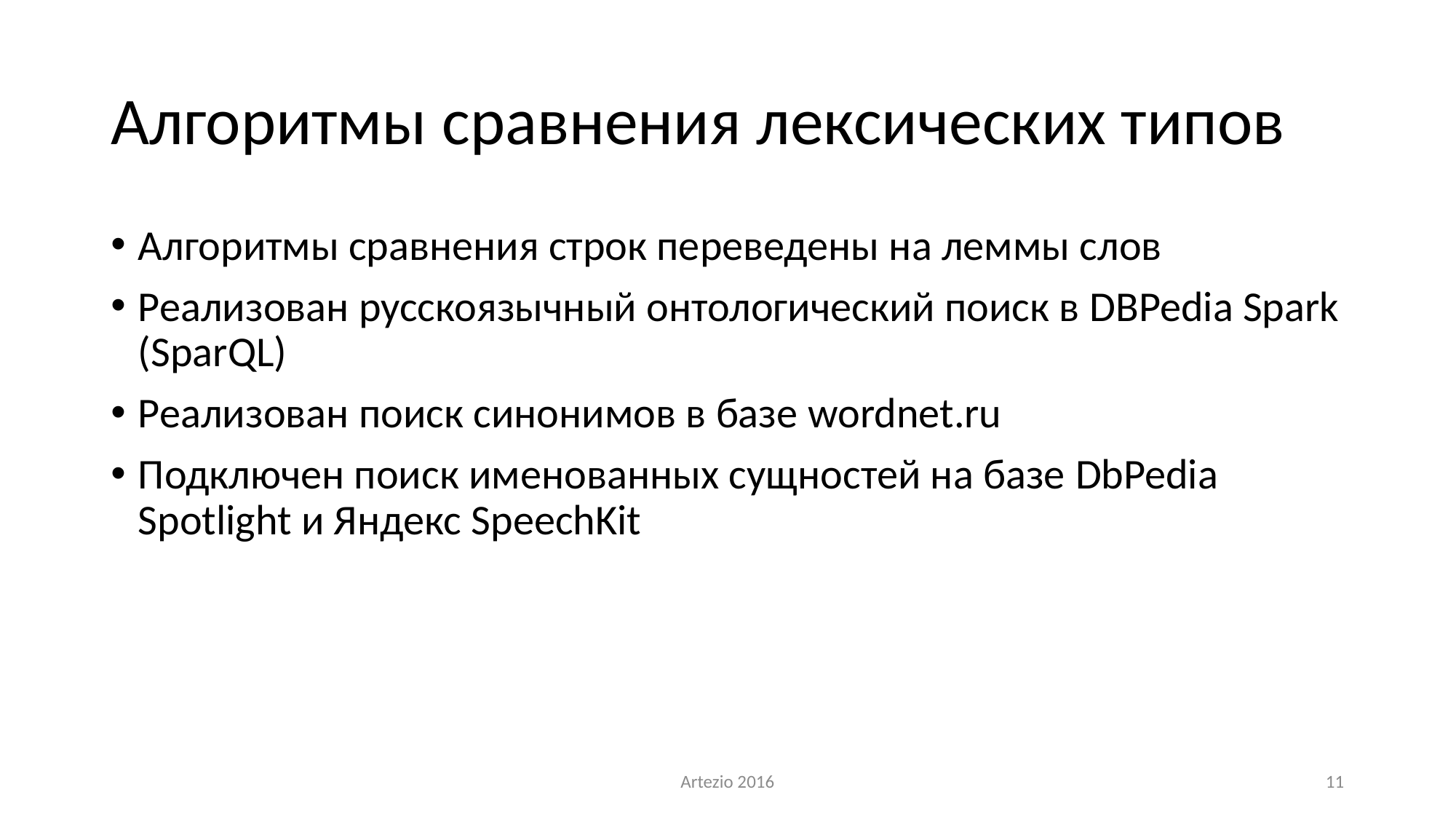

# Алгоритмы сравнения лексических типов
Алгоритмы сравнения строк переведены на леммы слов
Реализован русскоязычный онтологический поиск в DBPedia Spark (SparQL)
Реализован поиск синонимов в базе wordnet.ru
Подключен поиск именованных сущностей на базе DbPedia Spotlight и Яндекс SpeechKit
Artezio 2016
11